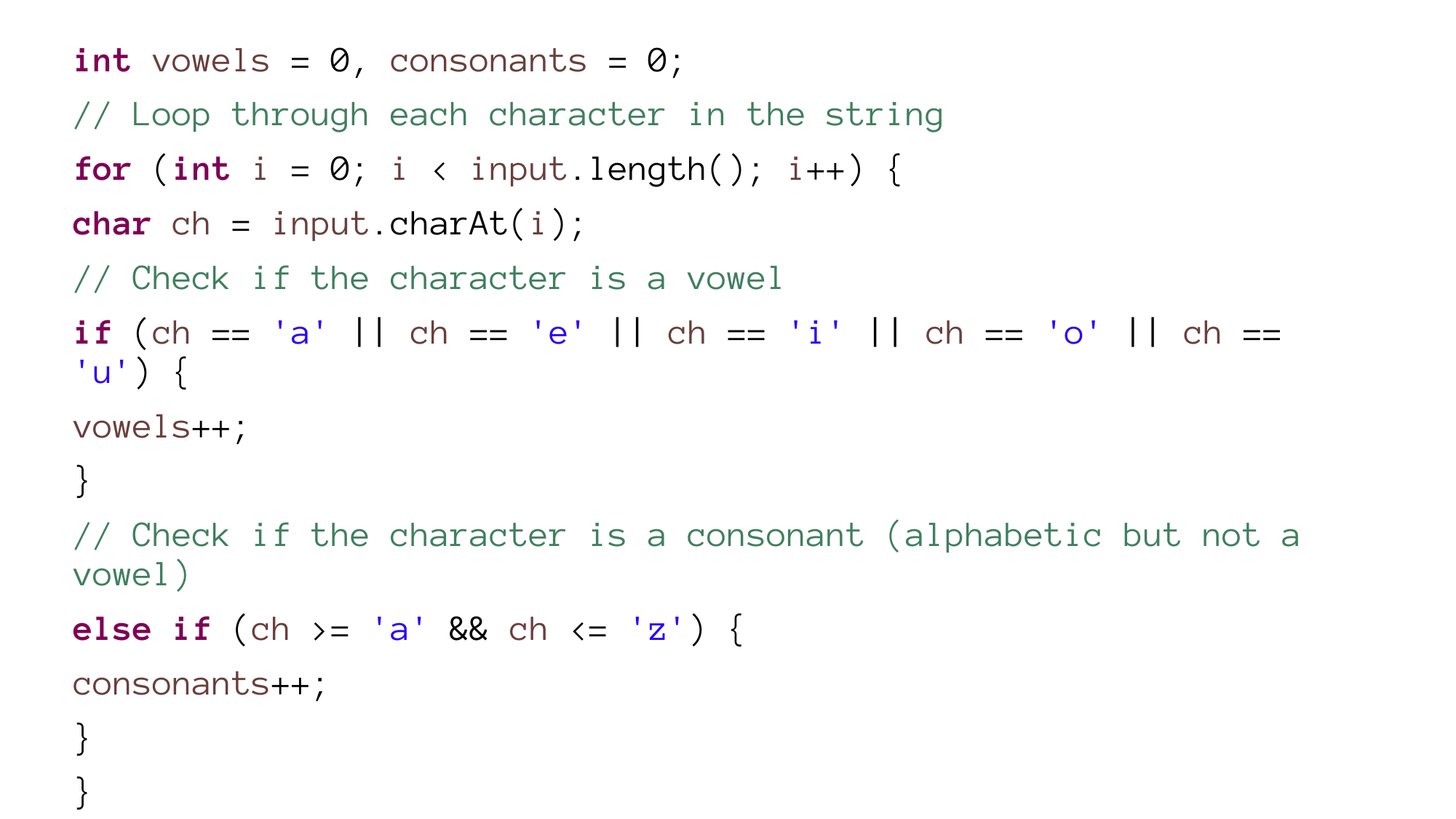

int vowels = 0, consonants = 0;
// Loop through each character in the string
for (int i = 0; i < input.length(); i++) {
char ch = input.charAt(i);
// Check if the character is a vowel
if (ch == 'a' || ch == 'e' || ch == 'i' || ch == 'o' || ch == 'u') {
vowels++;
}
// Check if the character is a consonant (alphabetic but not a vowel)
else if (ch >= 'a' && ch <= 'z') {
consonants++;
}
}